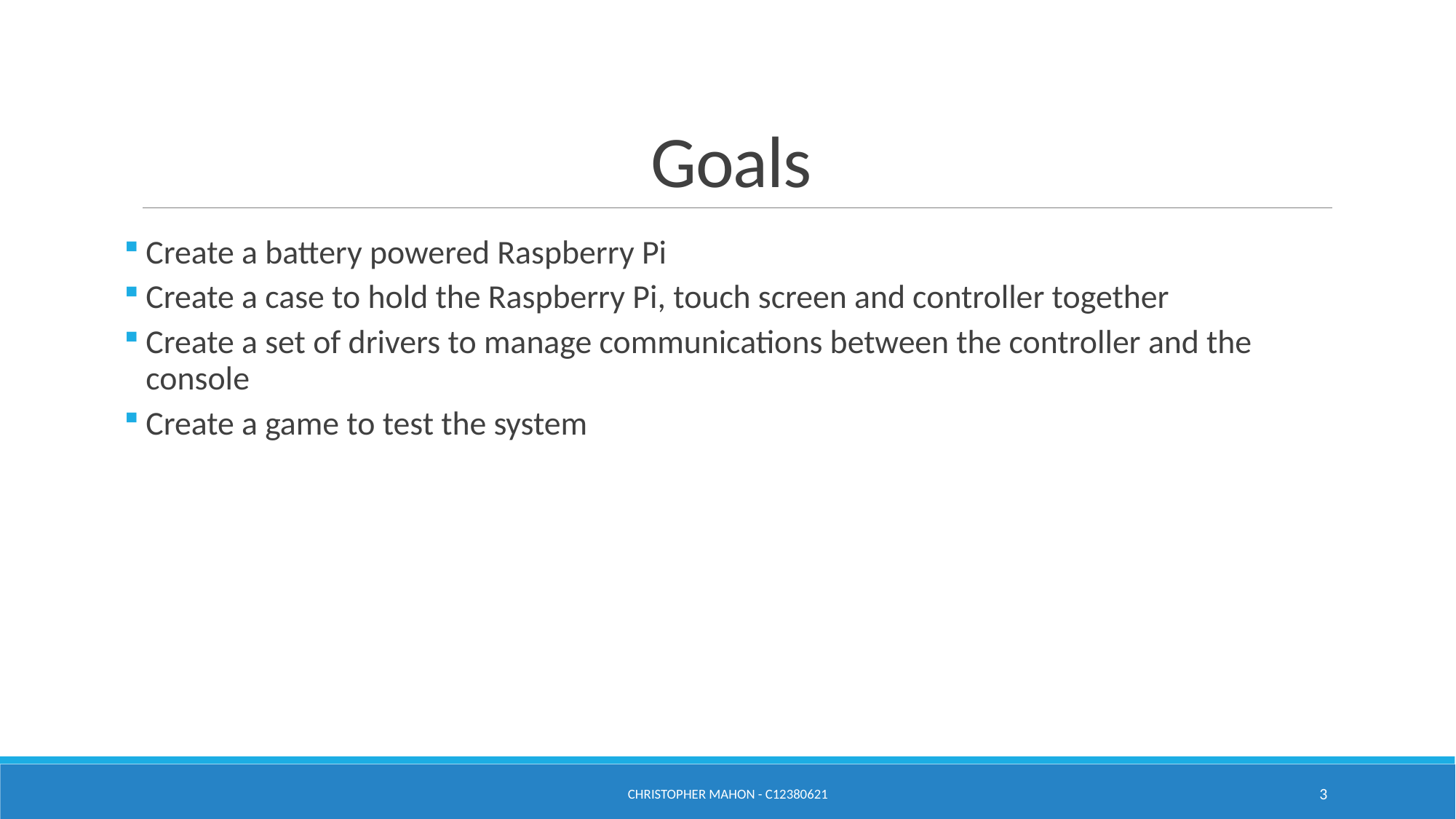

# Goals
Create a battery powered Raspberry Pi
Create a case to hold the Raspberry Pi, touch screen and controller together
Create a set of drivers to manage communications between the controller and the console
Create a game to test the system

Christopher Mahon - C12380621
3